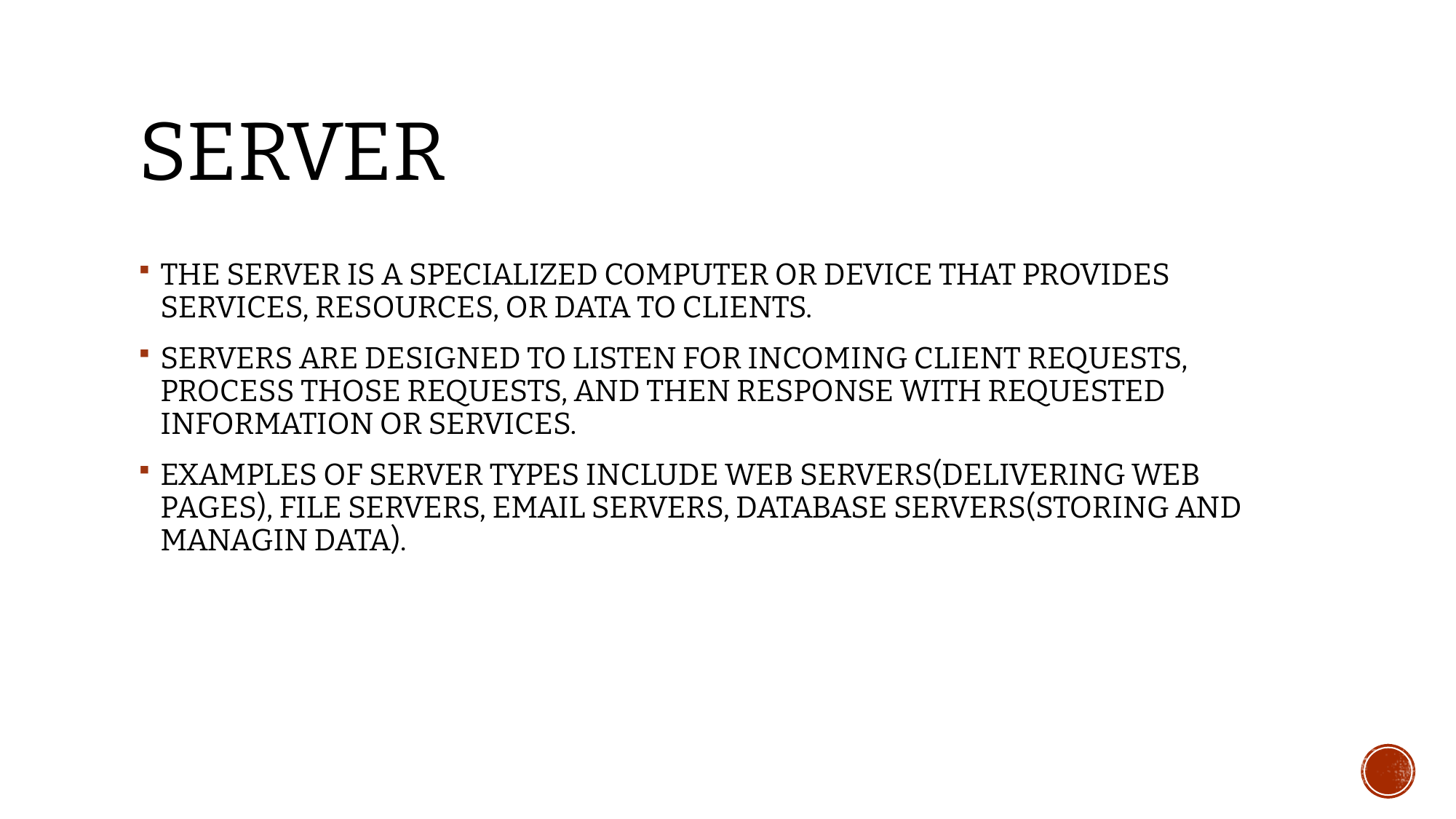

# SERVER
THE SERVER IS A SPECIALIZED COMPUTER OR DEVICE THAT PROVIDES SERVICES, RESOURCES, OR DATA TO CLIENTS.
SERVERS ARE DESIGNED TO LISTEN FOR INCOMING CLIENT REQUESTS, PROCESS THOSE REQUESTS, AND THEN RESPONSE WITH REQUESTED INFORMATION OR SERVICES.
EXAMPLES OF SERVER TYPES INCLUDE WEB SERVERS(DELIVERING WEB PAGES), FILE SERVERS, EMAIL SERVERS, DATABASE SERVERS(STORING AND MANAGIN DATA).